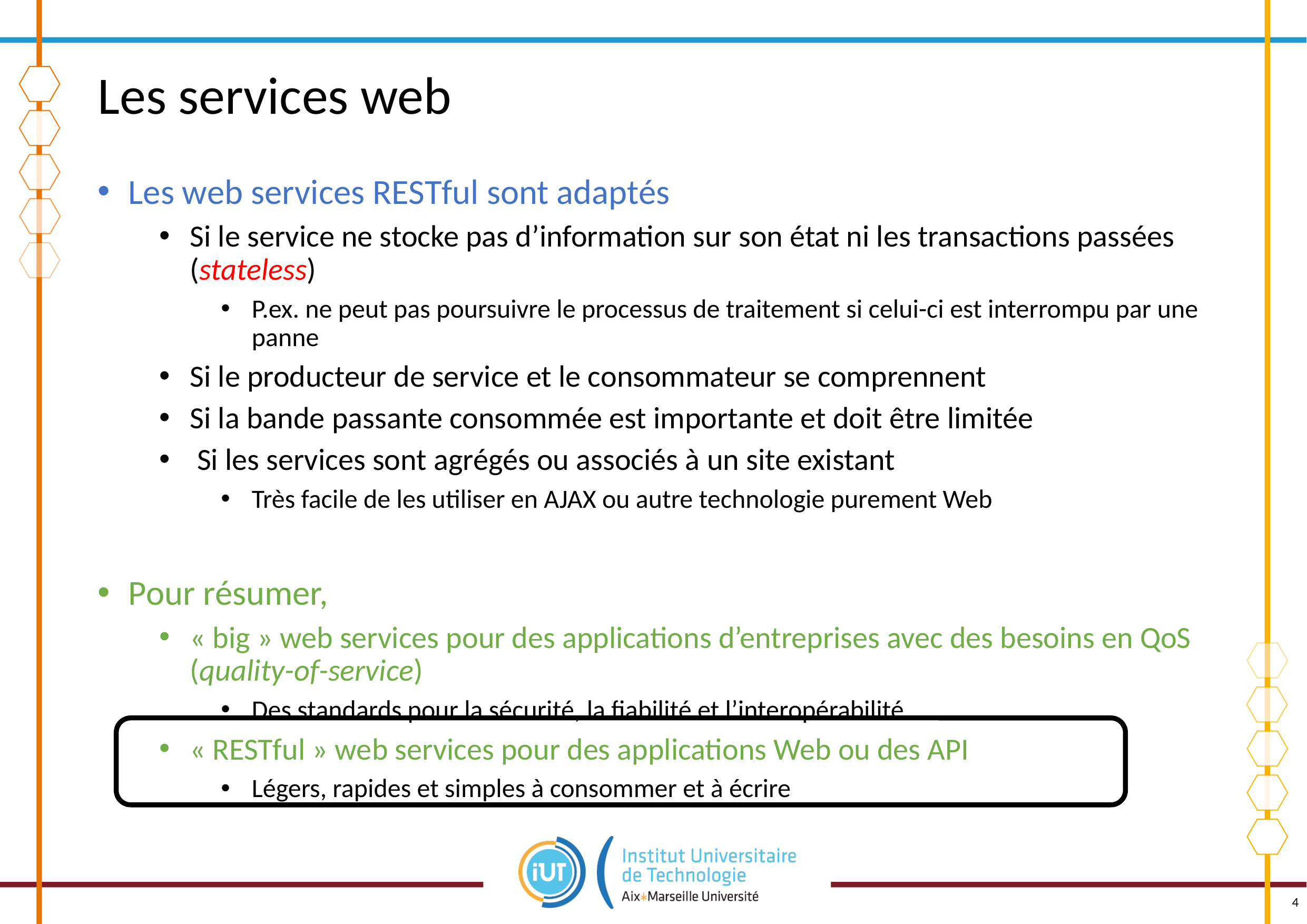

# Les services web
Les web services RESTful sont adaptés
Si le service ne stocke pas d’information sur son état ni les transactions passées (stateless)
P.ex. ne peut pas poursuivre le processus de traitement si celui-ci est interrompu par une panne
Si le producteur de service et le consommateur se comprennent
Si la bande passante consommée est importante et doit être limitée
 Si les services sont agrégés ou associés à un site existant
Très facile de les utiliser en AJAX ou autre technologie purement Web

Pour résumer,
« big » web services pour des applications d’entreprises avec des besoins en QoS (quality-of-service)
Des standards pour la sécurité, la fiabilité et l’interopérabilité
« RESTful » web services pour des applications Web ou des API
Légers, rapides et simples à consommer et à écrire

4